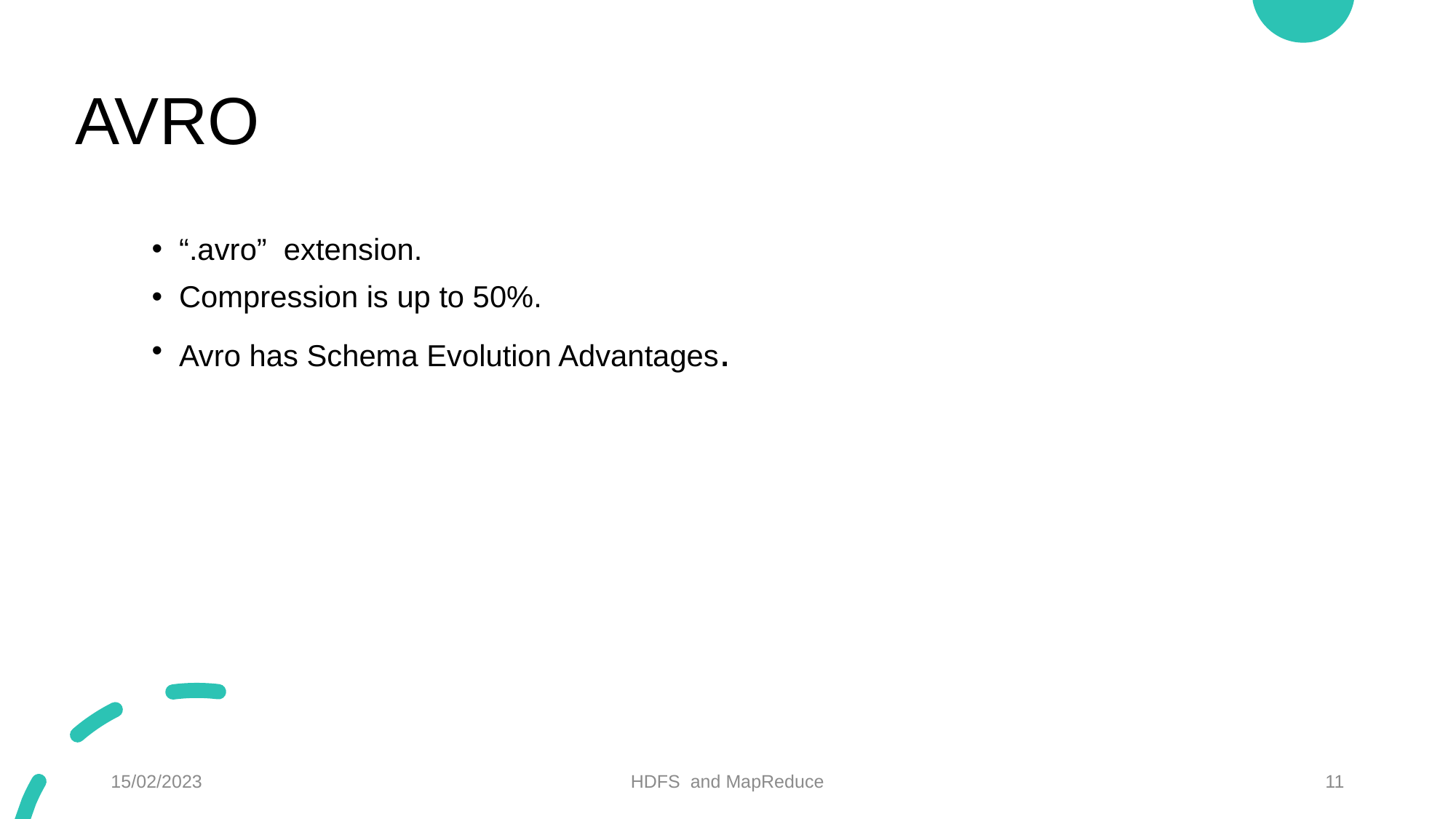

# AVRO
“.avro”  extension.
Compression is up to 50%.
Avro has Schema Evolution Advantages.

15/02/2023
HDFS  and MapReduce
11